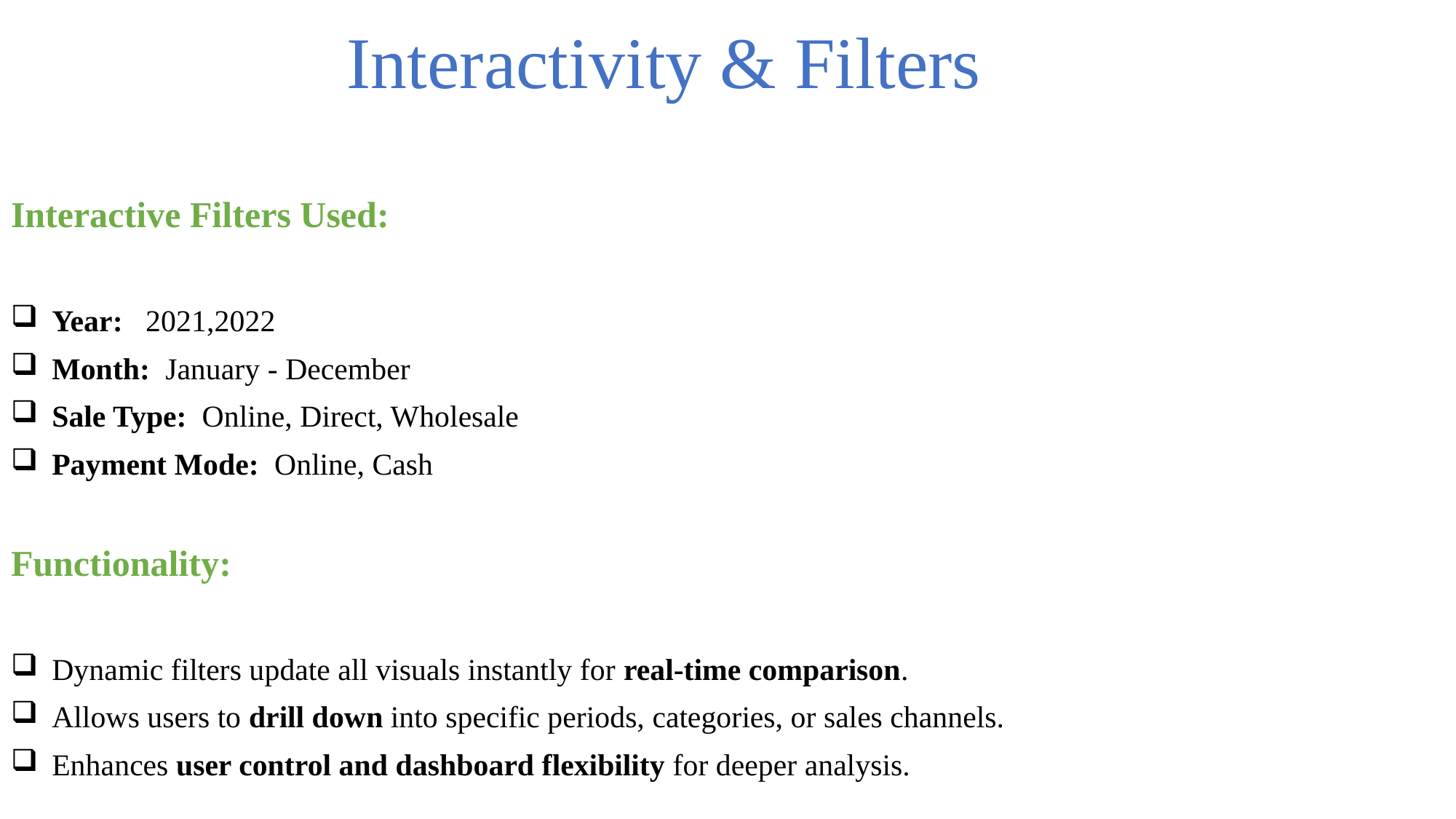

# Interactivity & Filters
Interactive Filters Used:

Year:   2021,2022
Month:  January - December
Sale Type:  Online, Direct, Wholesale
Payment Mode:  Online, Cash

Functionality:

Dynamic filters update all visuals instantly for real-time comparison.
Allows users to drill down into specific periods, categories, or sales channels.
Enhances user control and dashboard flexibility for deeper analysis.